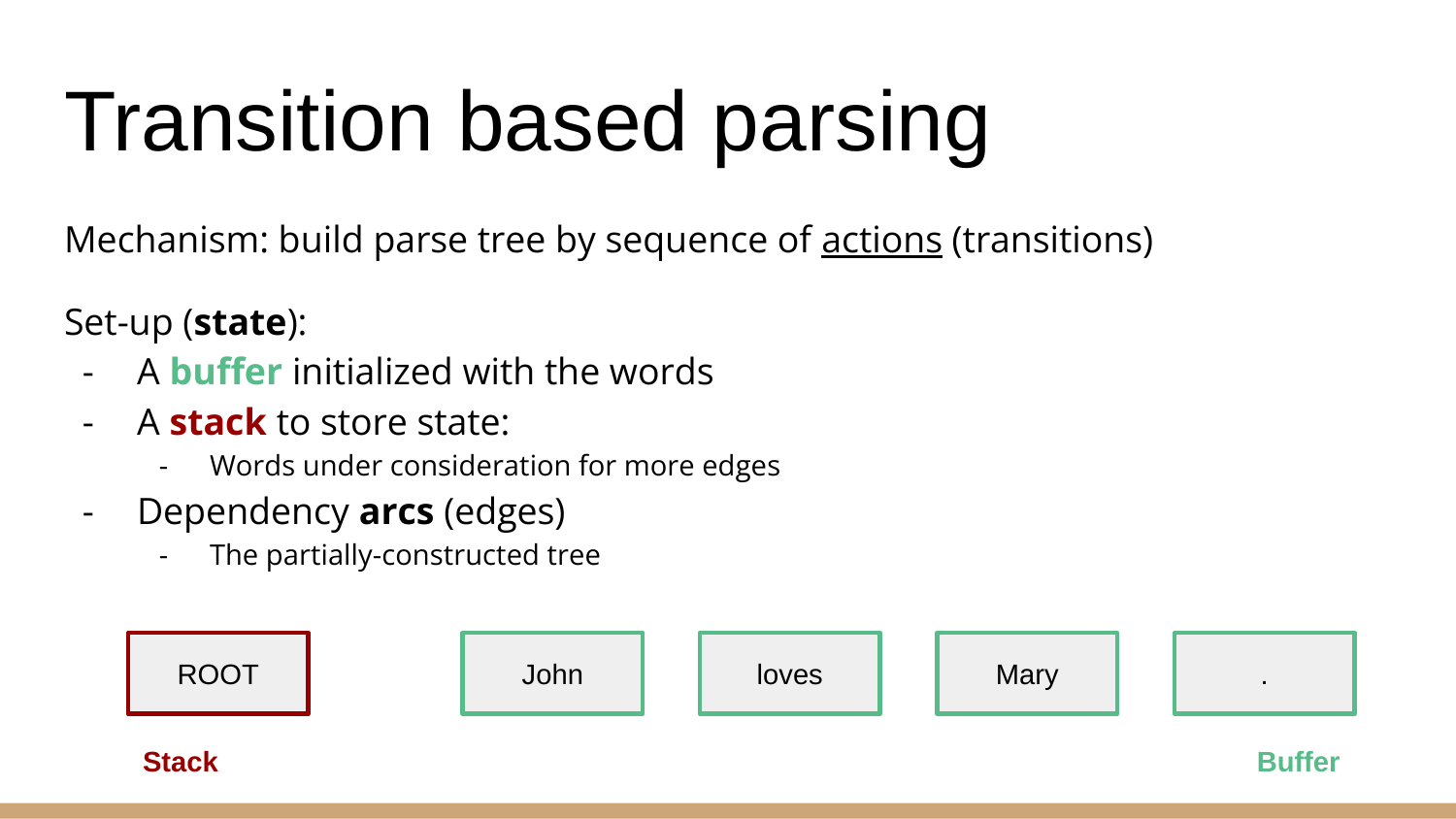

# Transition based parsing
Mechanism: build parse tree by sequence of actions (transitions)
Set-up (state):
A buffer initialized with the words
A stack to store state:
Words under consideration for more edges
Dependency arcs (edges)
The partially-constructed tree

ROOT
John
loves
Mary
.
Stack
Buffer